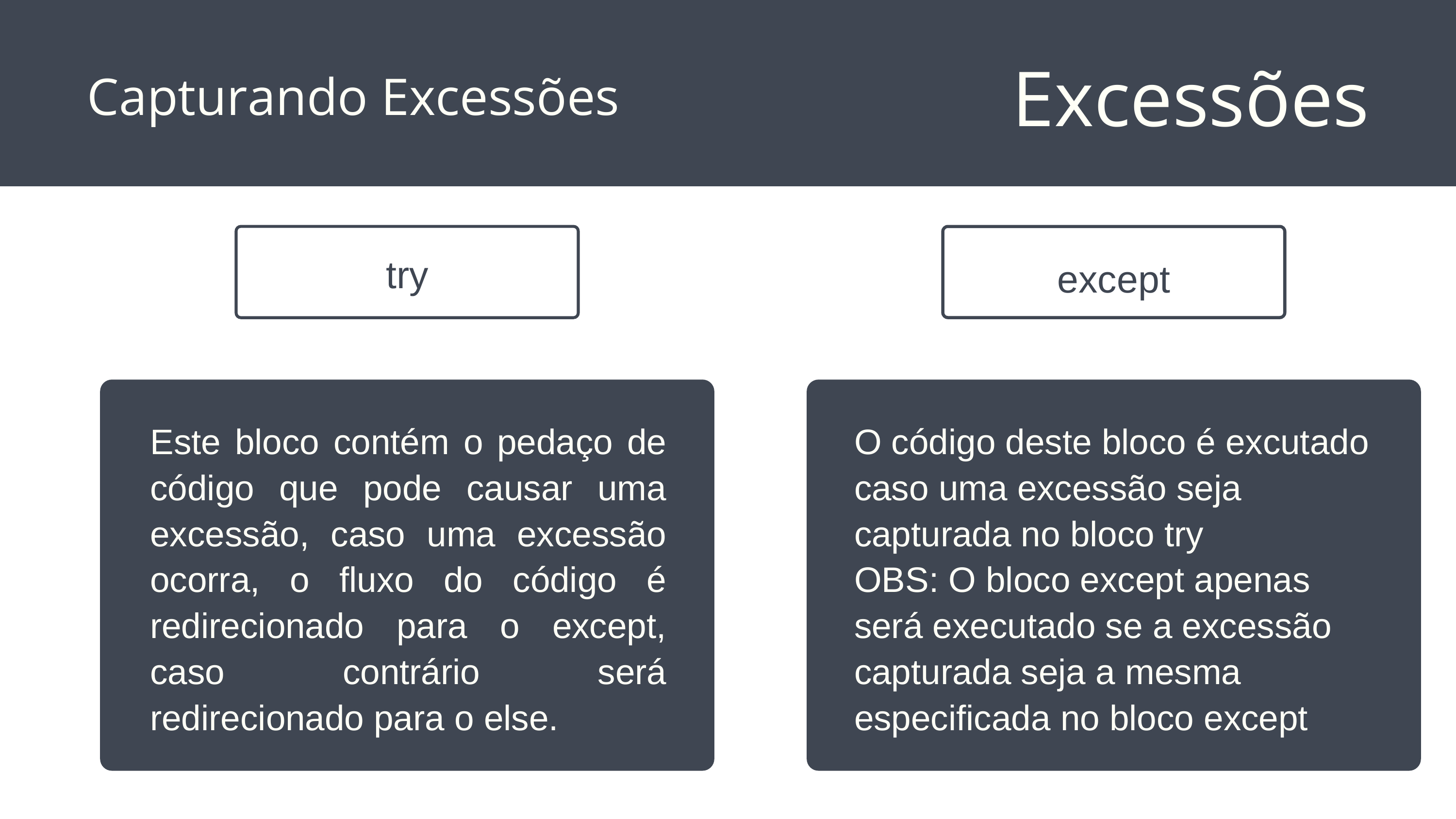

Excessões
Capturando Excessões

try
except

Este bloco contém o pedaço de código que pode causar uma excessão, caso uma excessão ocorra, o fluxo do código é redirecionado para o except, caso contrário será redirecionado para o else.
O código deste bloco é excutado caso uma excessão seja capturada no bloco try
OBS: O bloco except apenas será executado se a excessão capturada seja a mesma especificada no bloco except